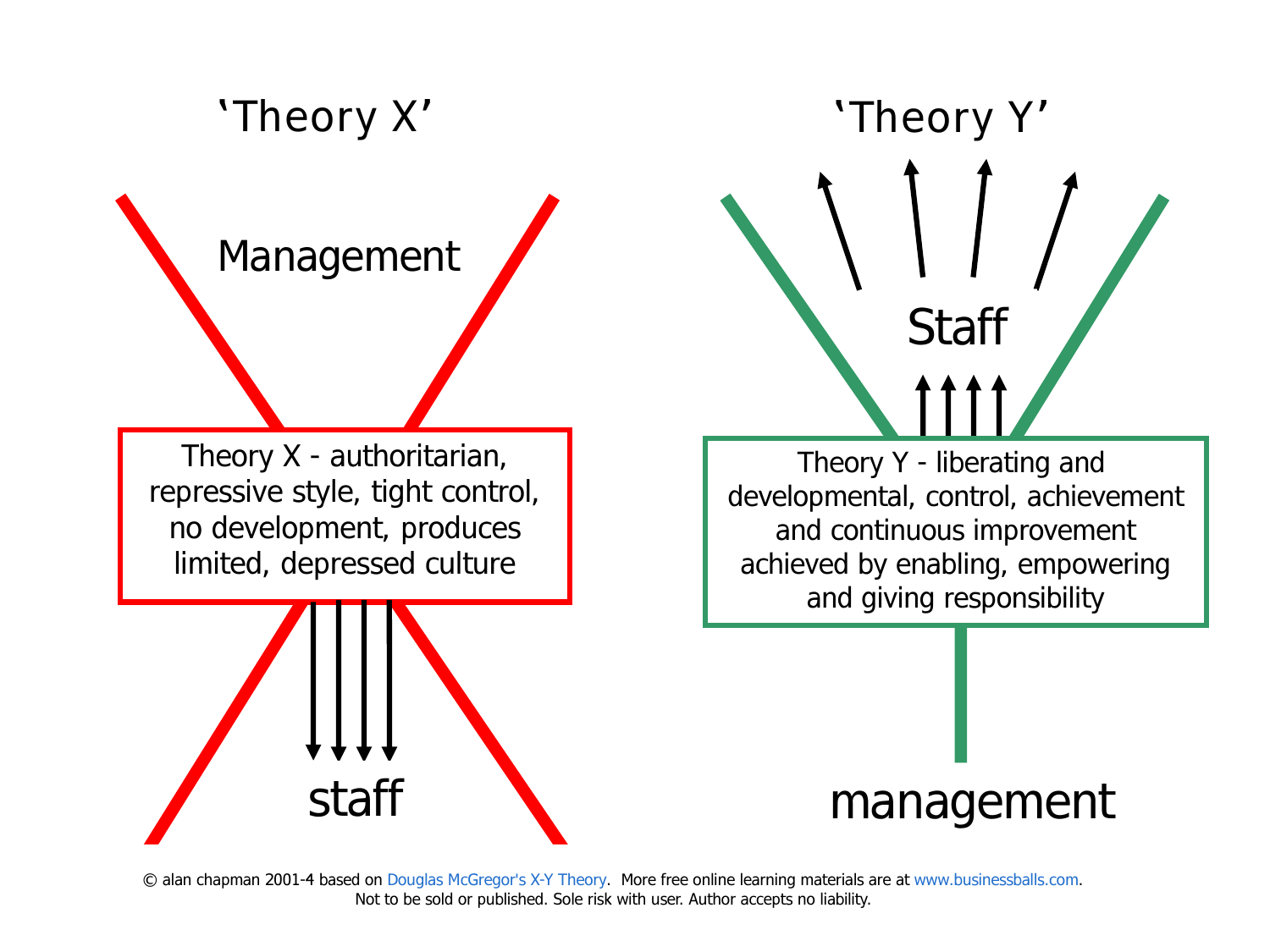

‘Theory X’

‘Theory Y’

Management

Staff

Theory X - authoritarian, repressive style, tight control, no development, produces limited, depressed culture
Theory Y - liberating and  developmental, control, achievement and continuous improvement achieved by enabling, empowering and giving responsibility

staff
management

© alan chapman 2001-4 based on Douglas McGregor's X-Y Theory.  More free online learning materials are at www.businessballs.com.
Not to be sold or published. Sole risk with user. Author accepts no liability.